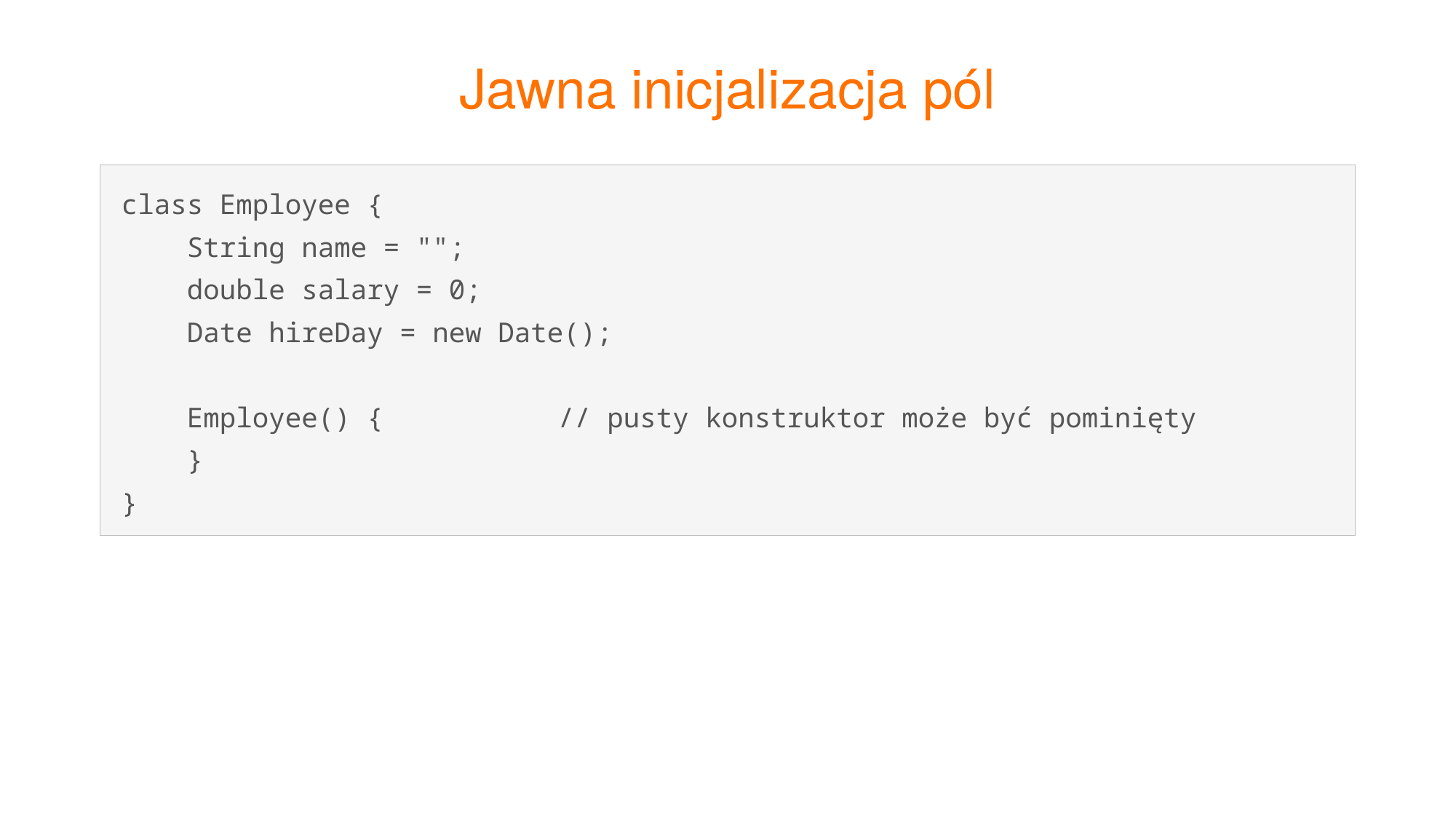

# Jawna inicjalizacja pól
class Employee {
    String name = "";
    double salary = 0;
    Date hireDay = new Date();

    Employee() {		// pusty konstruktor może być pominięty
    }
}